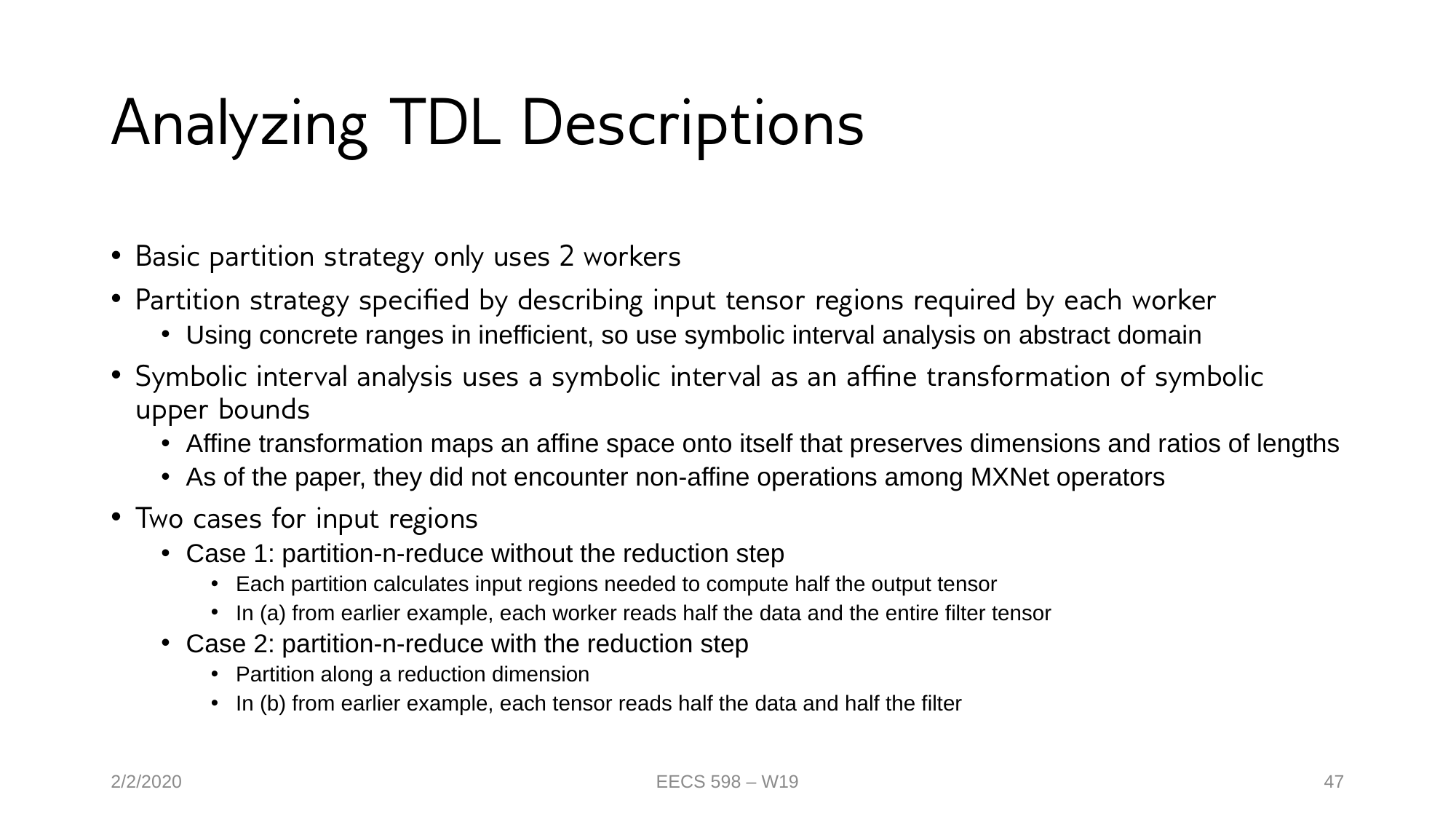

# Analyzing TDL Descriptions
Basic partition strategy only uses 2 workers
Partition strategy specified by describing input tensor regions required by each worker
Using concrete ranges in inefficient, so use symbolic interval analysis on abstract domain
Symbolic interval analysis uses a symbolic interval as an affine transformation of symbolic upper bounds
Affine transformation maps an affine space onto itself that preserves dimensions and ratios of lengths
As of the paper, they did not encounter non-affine operations among MXNet operators
Two cases for input regions
Case 1: partition-n-reduce without the reduction step
Each partition calculates input regions needed to compute half the output tensor
In (a) from earlier example, each worker reads half the data and the entire filter tensor
Case 2: partition-n-reduce with the reduction step
Partition along a reduction dimension
In (b) from earlier example, each tensor reads half the data and half the filter
2/2/2020
EECS 598 – W19
47